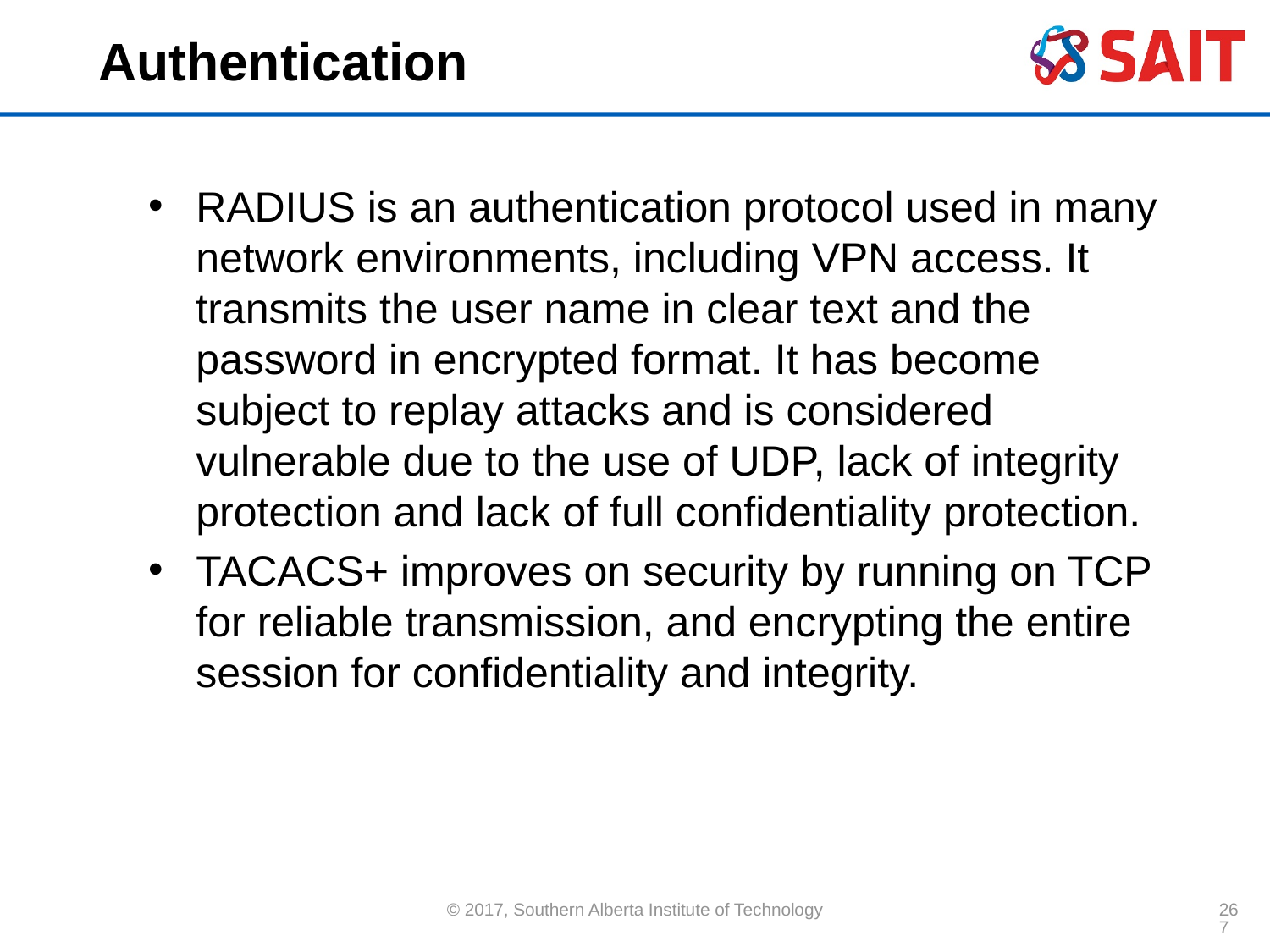

# Authentication
RADIUS is an authentication protocol used in many network environments, including VPN access. It transmits the user name in clear text and the password in encrypted format. It has become subject to replay attacks and is considered vulnerable due to the use of UDP, lack of integrity protection and lack of full confidentiality protection.
TACACS+ improves on security by running on TCP  for reliable transmission, and encrypting the entire session for confidentiality and integrity.